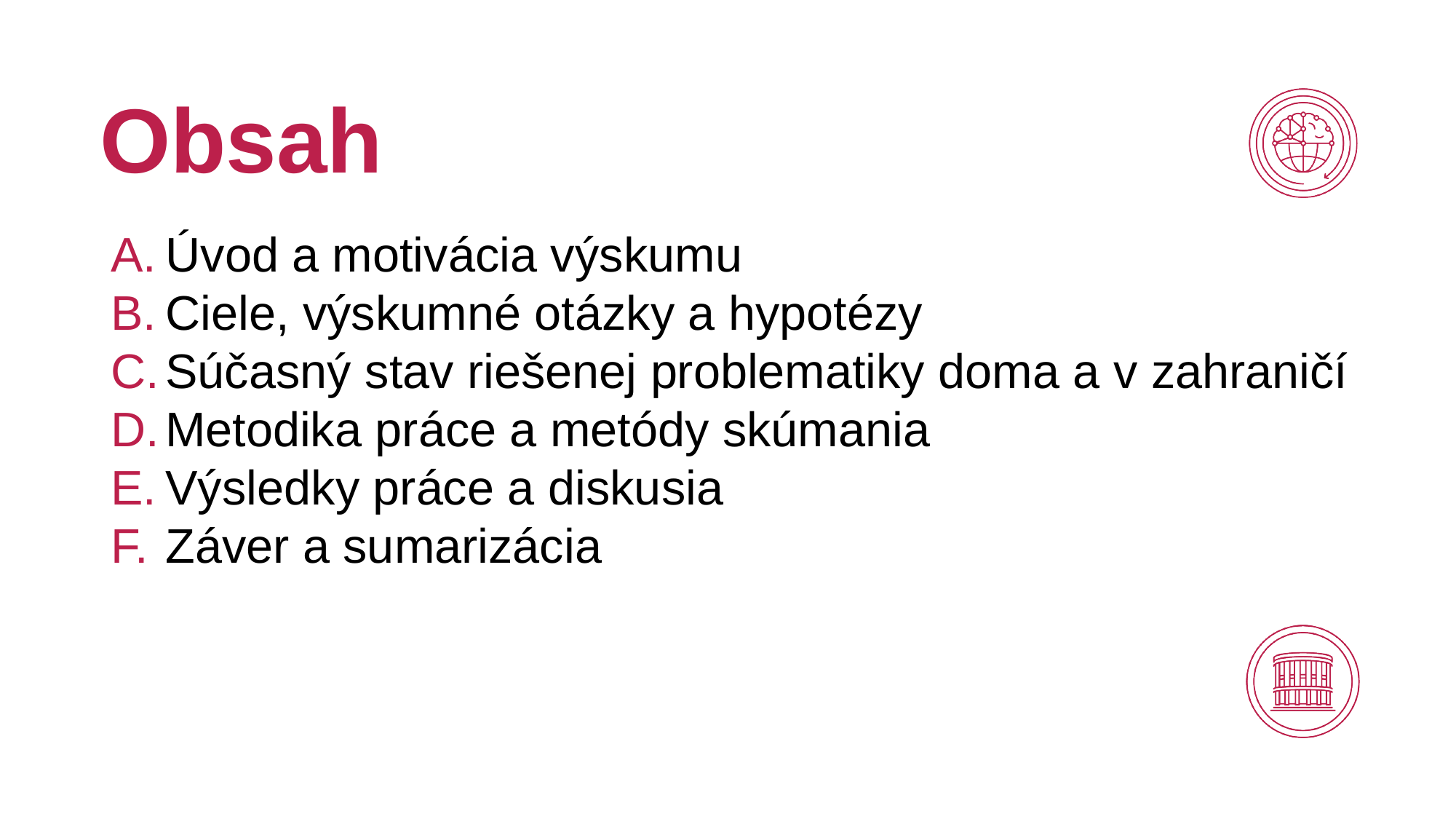

# Obsah
Úvod a motivácia výskumu
Ciele, výskumné otázky a hypotézy
Súčasný stav riešenej problematiky doma a v zahraničí
Metodika práce a metódy skúmania
Výsledky práce a diskusia
Záver a sumarizácia